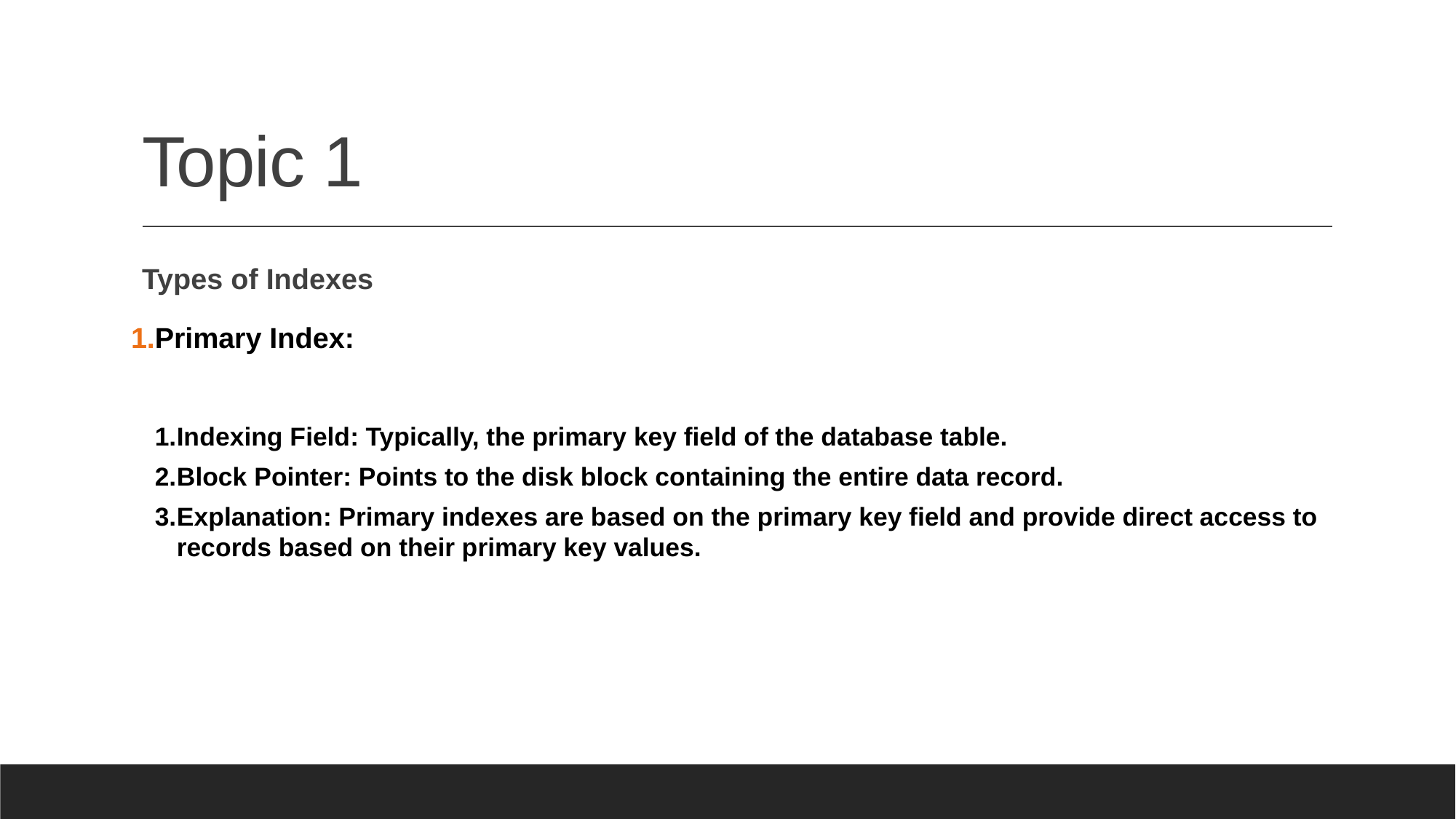

# Topic 1
Types of Indexes
Primary Index:

Indexing Field: Typically, the primary key field of the database table.
Block Pointer: Points to the disk block containing the entire data record.
Explanation: Primary indexes are based on the primary key field and provide direct access to records based on their primary key values.